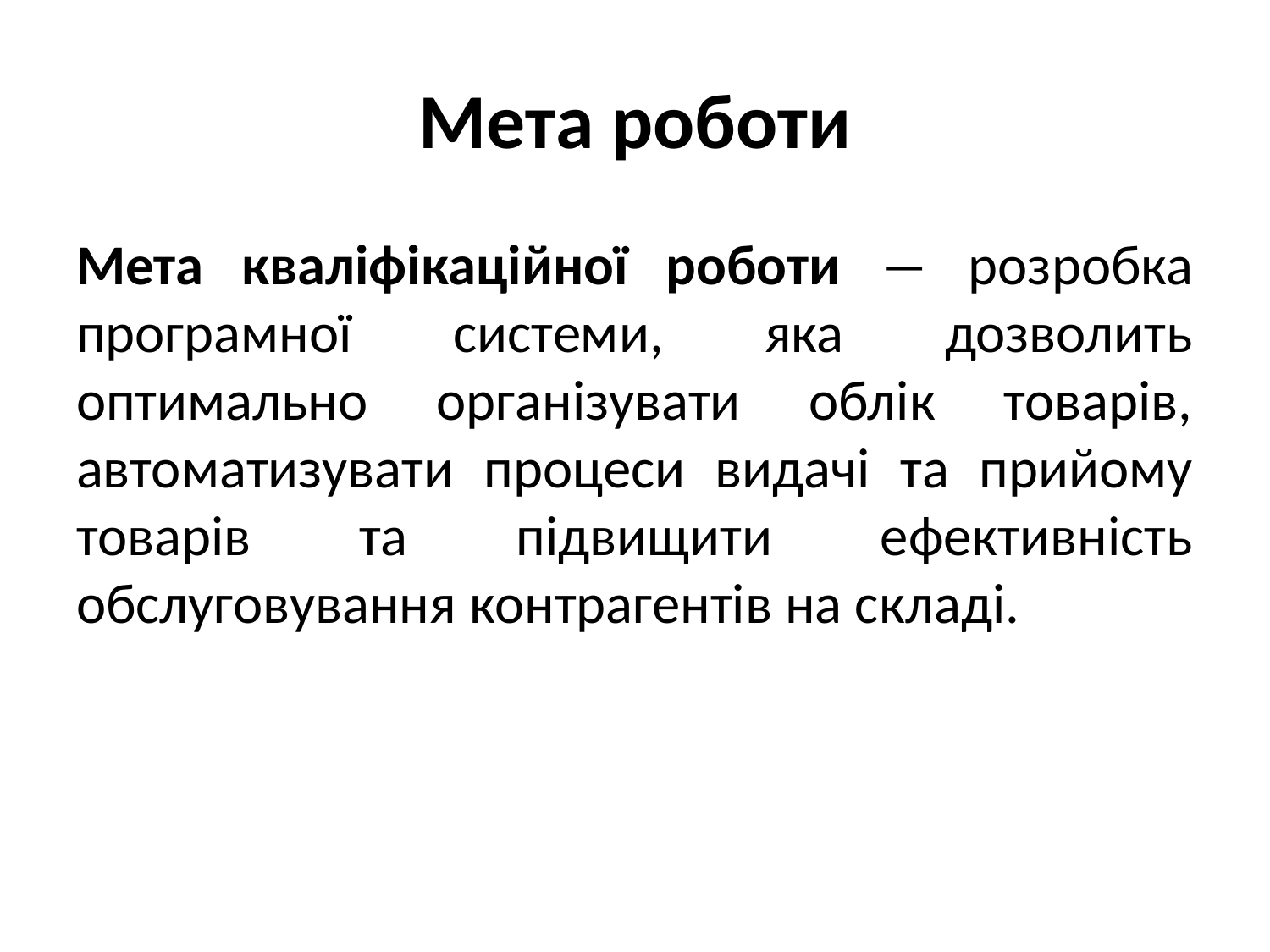

# Мета роботи
Мета кваліфікаційної роботи ― розробка програмної системи, яка дозволить оптимально організувати облік товарів, автоматизувати процеси видачі та прийому товарів та підвищити ефективність обслуговування контрагентів на складі.